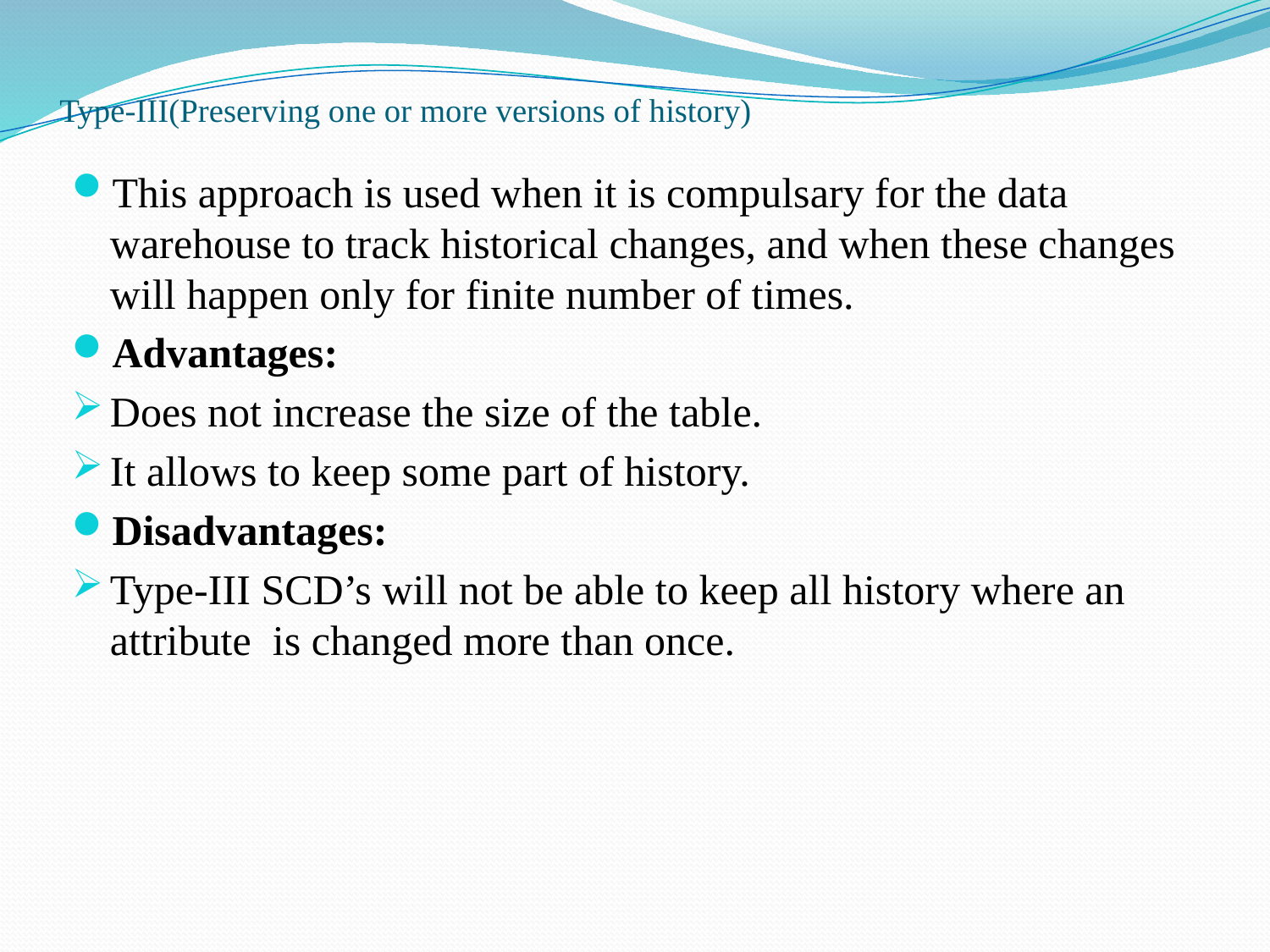

# Type-III(Preserving one or more versions of history)
This approach is used when it is compulsary for the data warehouse to track historical changes, and when these changes will happen only for finite number of times.
Advantages:
Does not increase the size of the table.
It allows to keep some part of history.
Disadvantages:
Type-III SCD’s will not be able to keep all history where an attribute  is changed more than once.